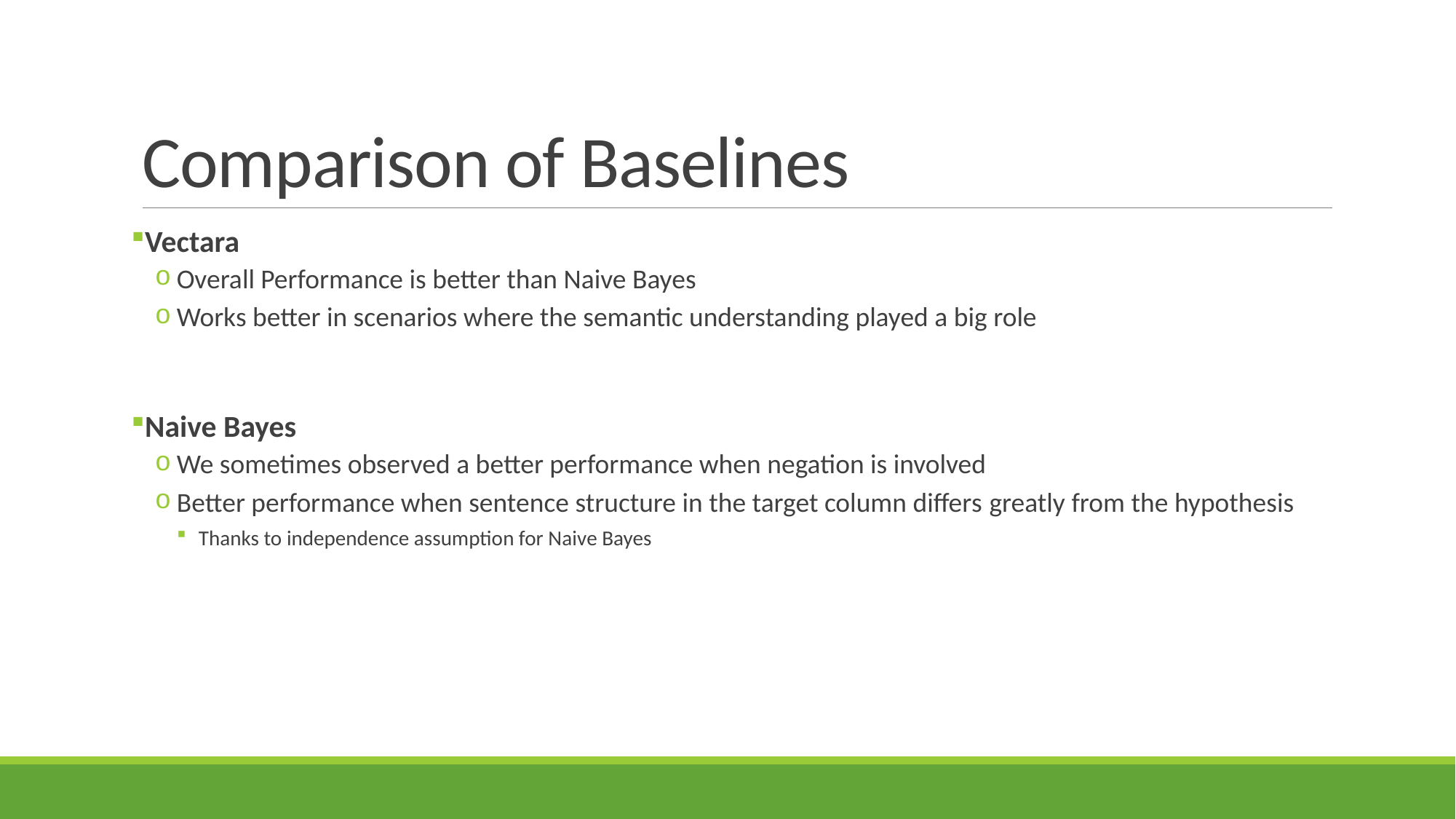

# Comparison of Baselines
Vectara
Overall Performance is better than Naive Bayes
Works better in scenarios where the semantic understanding played a big role

Naive Bayes
We sometimes observed a better performance when negation is involved
Better performance when sentence structure in the target column differs greatly from the hypothesis
Thanks to independence assumption for Naive Bayes